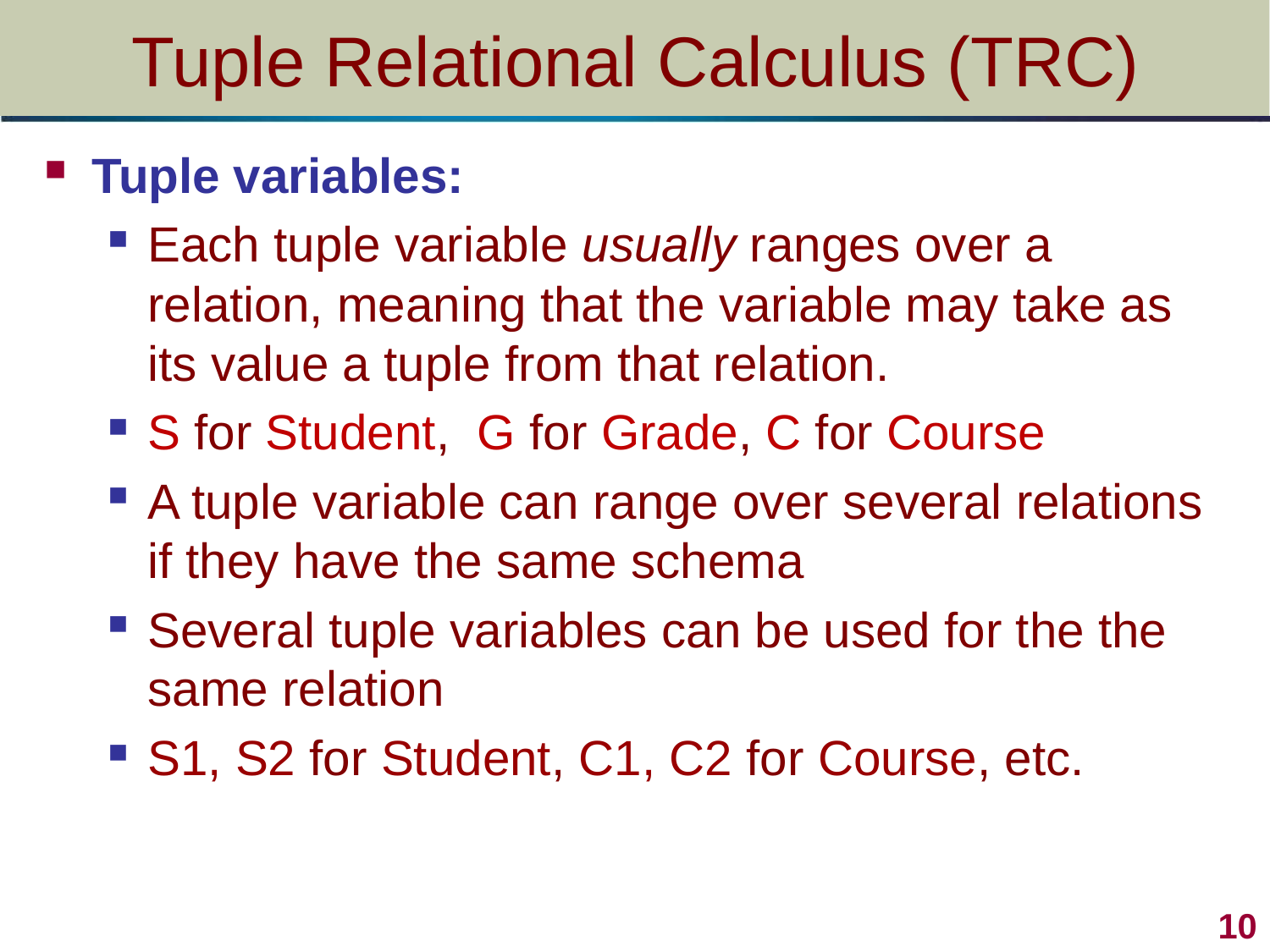

# Tuple Relational Calculus (TRC)
Tuple variables:
Each tuple variable usually ranges over a relation, meaning that the variable may take as its value a tuple from that relation.
S for Student,  G for Grade, C for Course
A tuple variable can range over several relations if they have the same schema
Several tuple variables can be used for the the same relation
S1, S2 for Student, C1, C2 for Course, etc.

10